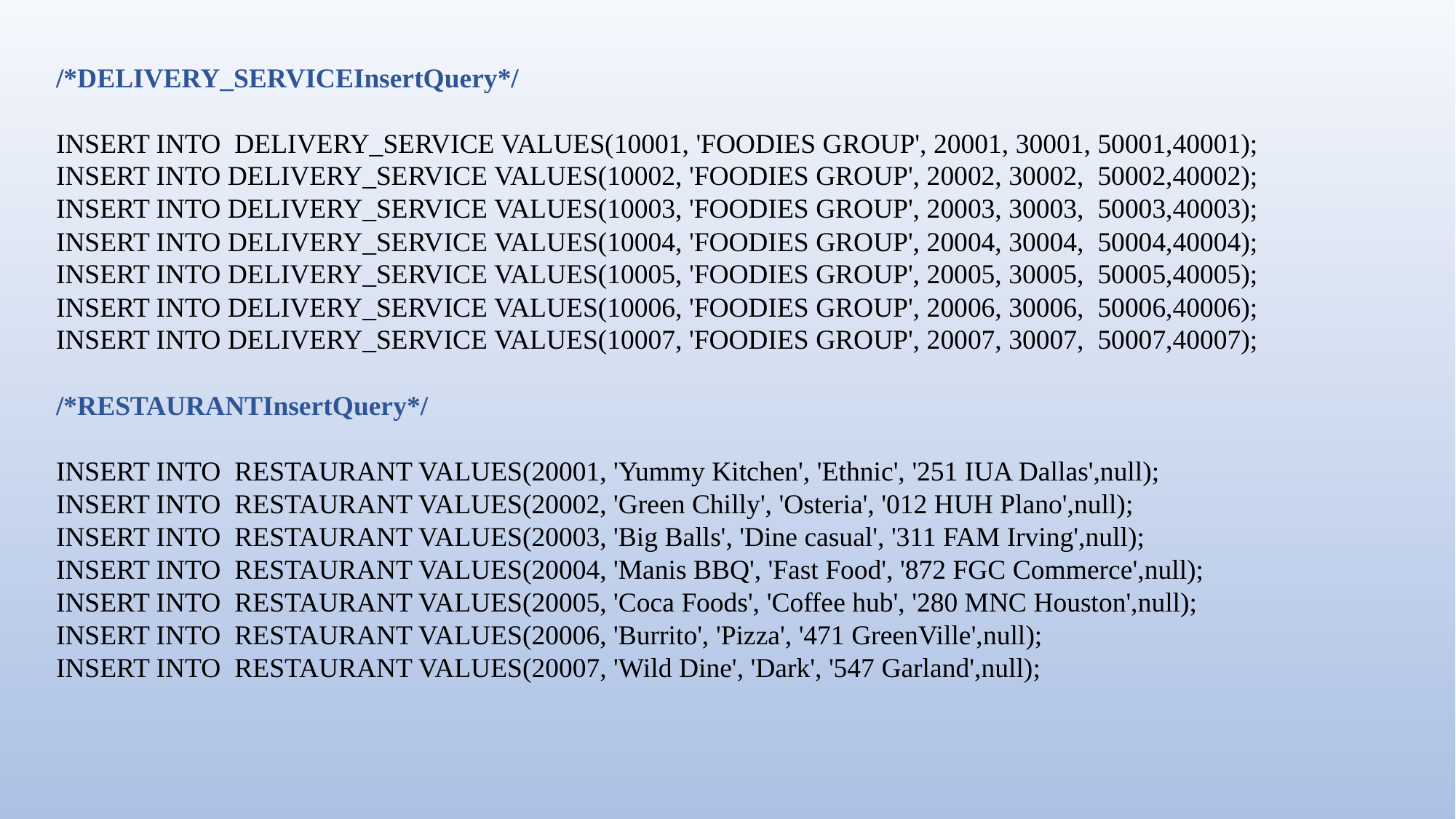

/*DELIVERY_SERVICEInsertQuery*/

INSERT INTO  DELIVERY_SERVICE VALUES(10001, 'FOODIES GROUP', 20001, 30001, 50001,40001);
INSERT INTO DELIVERY_SERVICE VALUES(10002, 'FOODIES GROUP', 20002, 30002,  50002,40002);
INSERT INTO DELIVERY_SERVICE VALUES(10003, 'FOODIES GROUP', 20003, 30003,  50003,40003);
INSERT INTO DELIVERY_SERVICE VALUES(10004, 'FOODIES GROUP', 20004, 30004,  50004,40004);
INSERT INTO DELIVERY_SERVICE VALUES(10005, 'FOODIES GROUP', 20005, 30005,  50005,40005);
INSERT INTO DELIVERY_SERVICE VALUES(10006, 'FOODIES GROUP', 20006, 30006,  50006,40006);
INSERT INTO DELIVERY_SERVICE VALUES(10007, 'FOODIES GROUP', 20007, 30007,  50007,40007);

/*RESTAURANTInsertQuery*/

INSERT INTO  RESTAURANT VALUES(20001, 'Yummy Kitchen', 'Ethnic', '251 IUA Dallas',null);
INSERT INTO  RESTAURANT VALUES(20002, 'Green Chilly', 'Osteria', '012 HUH Plano',null);
INSERT INTO  RESTAURANT VALUES(20003, 'Big Balls', 'Dine casual', '311 FAM Irving',null);
INSERT INTO  RESTAURANT VALUES(20004, 'Manis BBQ', 'Fast Food', '872 FGC Commerce',null);
INSERT INTO  RESTAURANT VALUES(20005, 'Coca Foods', 'Coffee hub', '280 MNC Houston',null);
INSERT INTO  RESTAURANT VALUES(20006, 'Burrito', 'Pizza', '471 GreenVille',null);
INSERT INTO  RESTAURANT VALUES(20007, 'Wild Dine', 'Dark', '547 Garland',null);